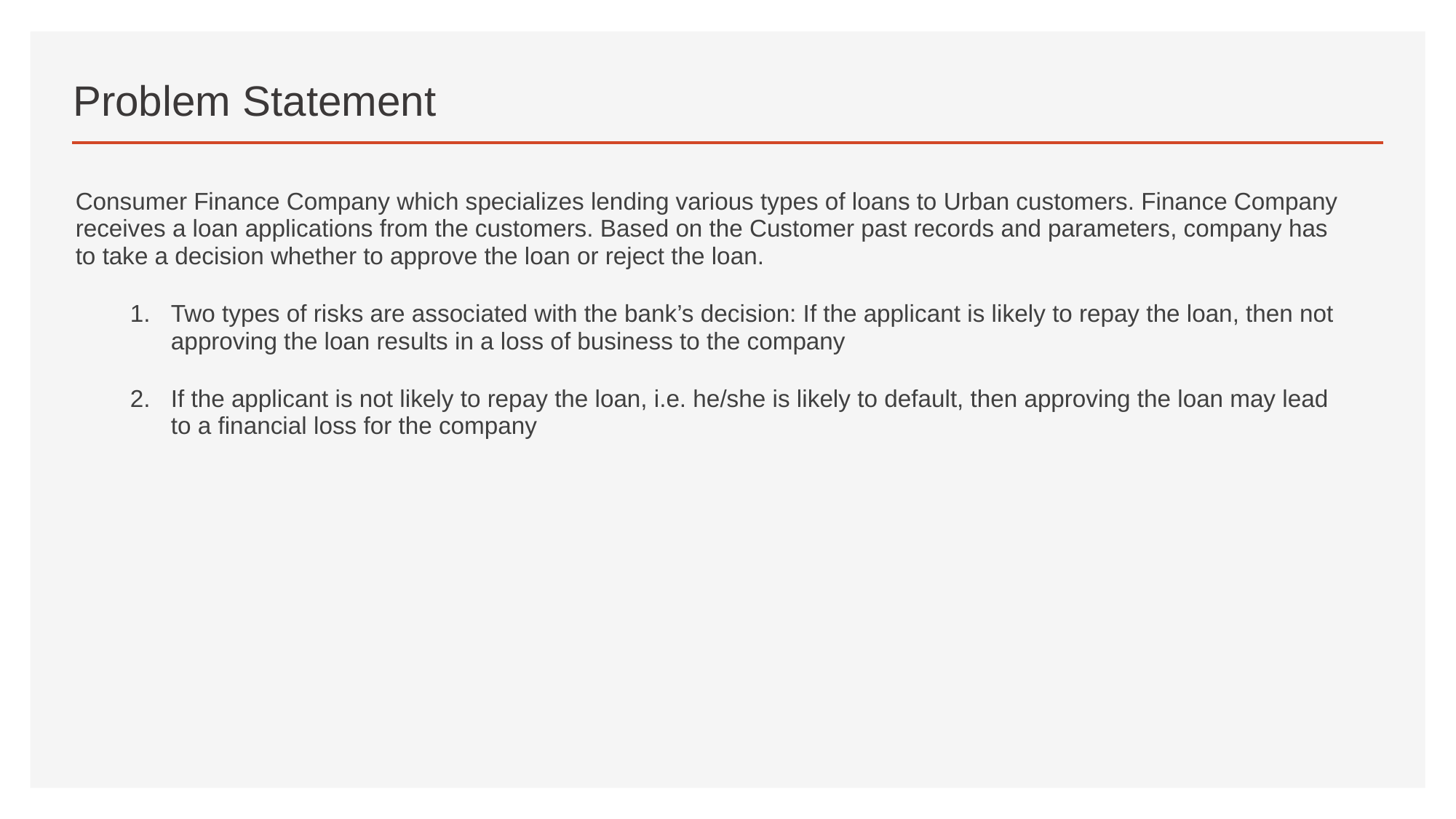

# Problem Statement
Consumer Finance Company which specializes lending various types of loans to Urban customers. Finance Company receives a loan applications from the customers. Based on the Customer past records and parameters, company has to take a decision whether to approve the loan or reject the loan.
Two types of risks are associated with the bank’s decision: If the applicant is likely to repay the loan, then not approving the loan results in a loss of business to the company
If the applicant is not likely to repay the loan, i.e. he/she is likely to default, then approving the loan may lead to a financial loss for the company